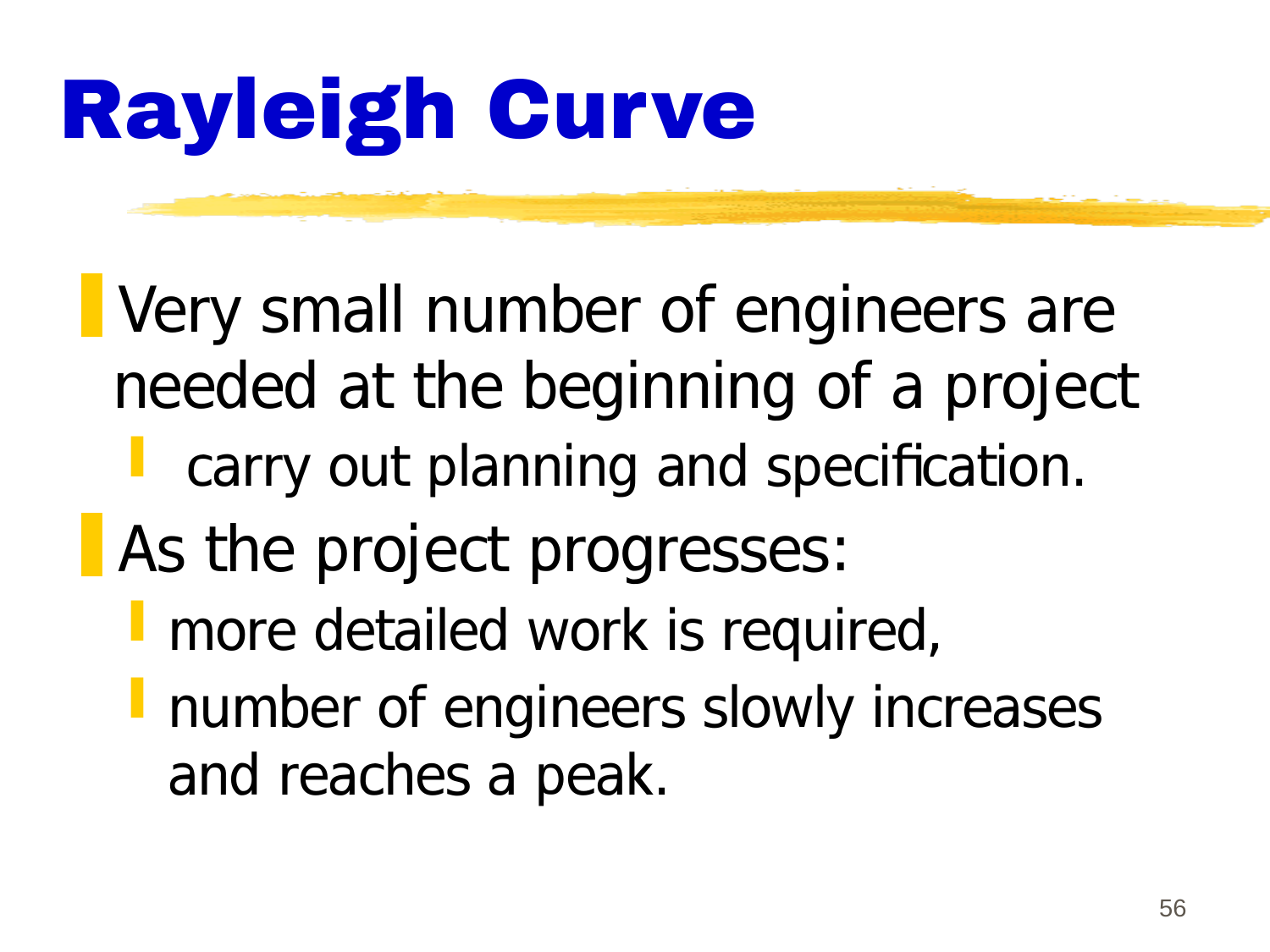

# Rayleigh Curve
Very small number of engineers are needed at the beginning of a project
 carry out planning and specification.
As the project progresses:
more detailed work is required,
number of engineers slowly increases and reaches a peak.
56